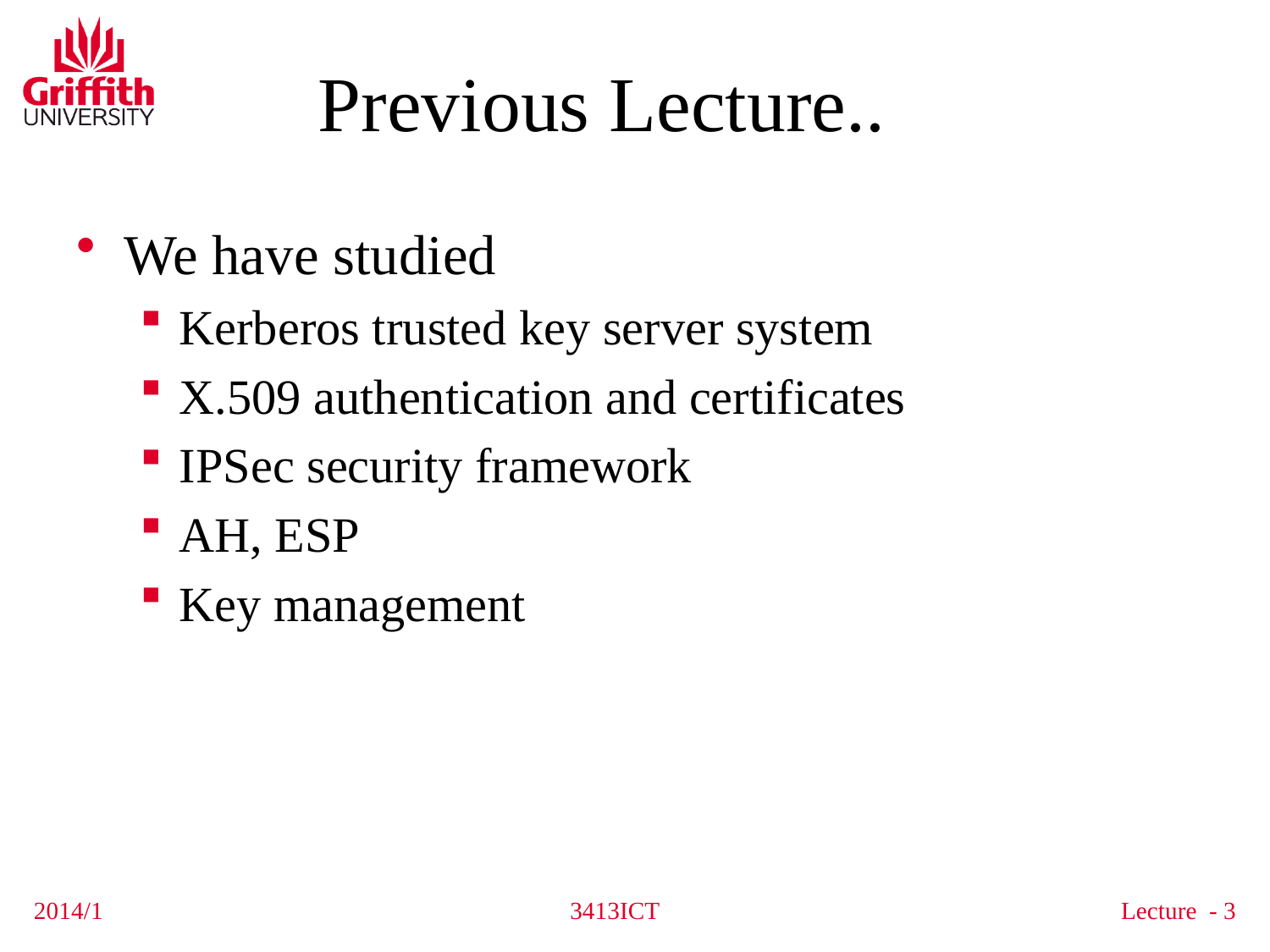

# Previous Lecture..
We have studied
Kerberos trusted key server system
X.509 authentication and certificates
IPSec security framework
AH, ESP
Key management

2014/1
3413ICT
Lecture  - 3